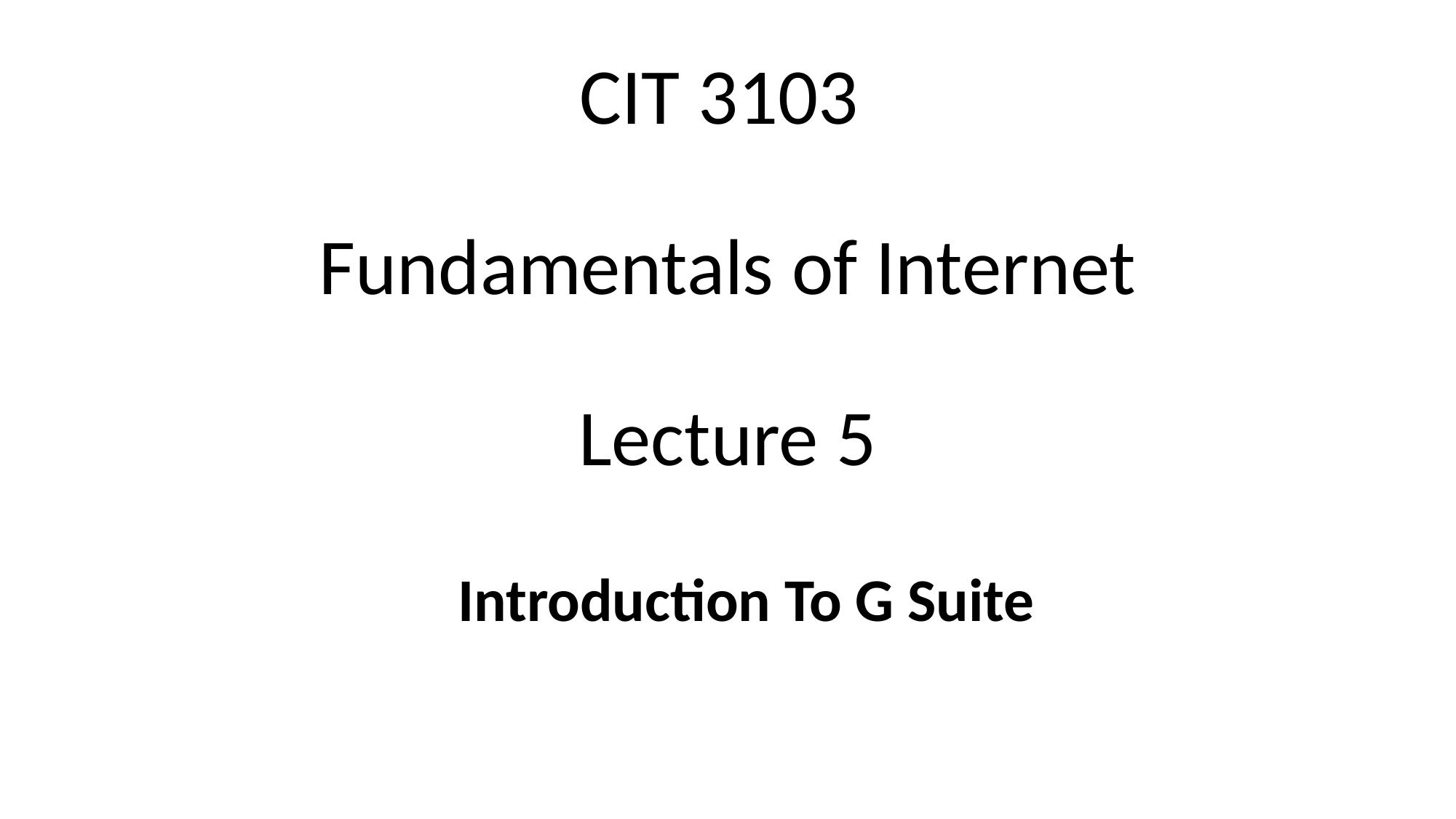

# CIT 3103 Fundamentals of Internet Lecture 5

Introduction To G Suite